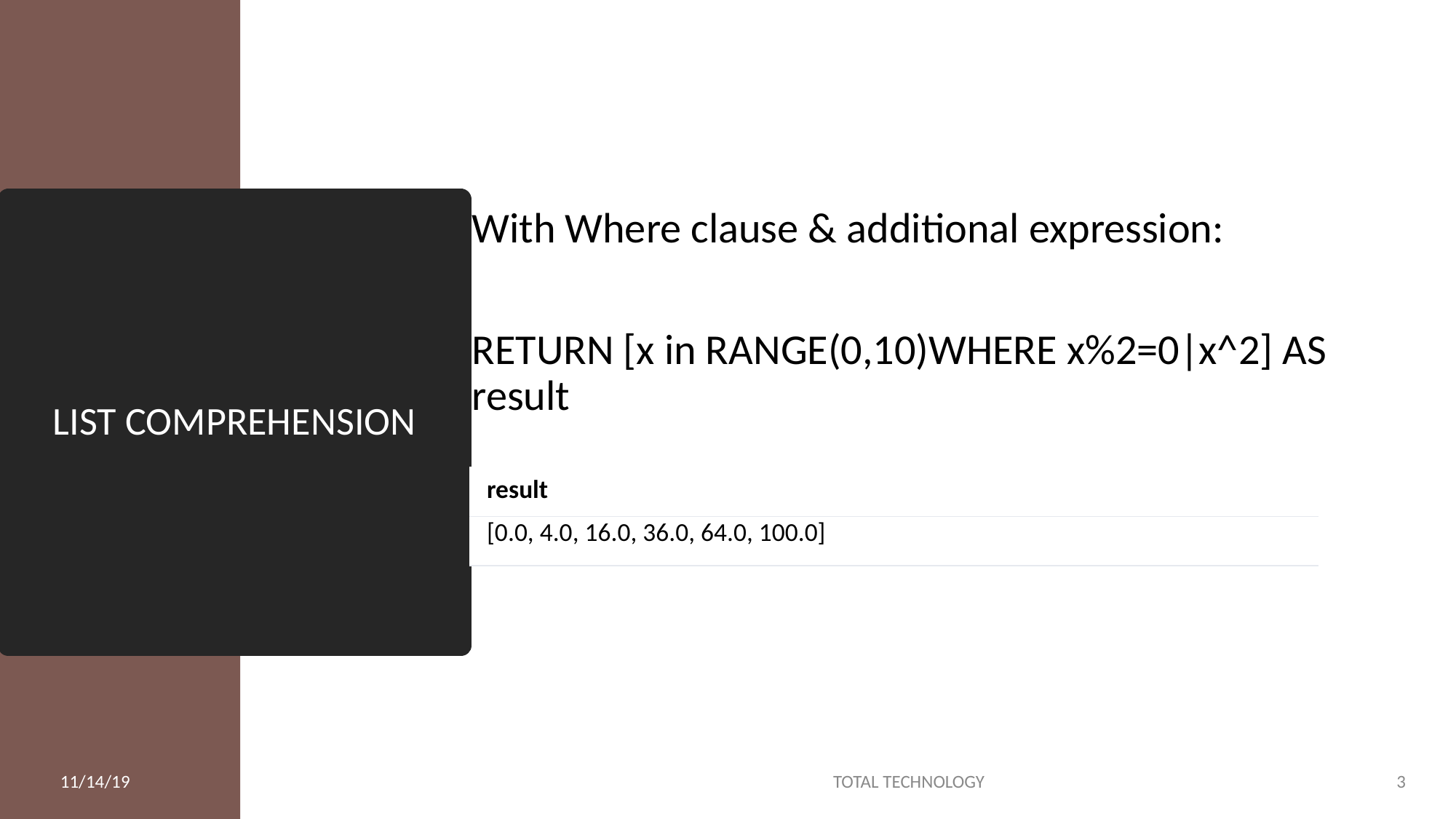

With Where clause & additional expression:

RETURN [x in RANGE(0,10)WHERE x%2=0|x^2] AS result

# LIST COMPREHENSION
| result |
| --- |
| [0.0, 4.0, 16.0, 36.0, 64.0, 100.0] |
11/14/19
TOTAL TECHNOLOGY
3